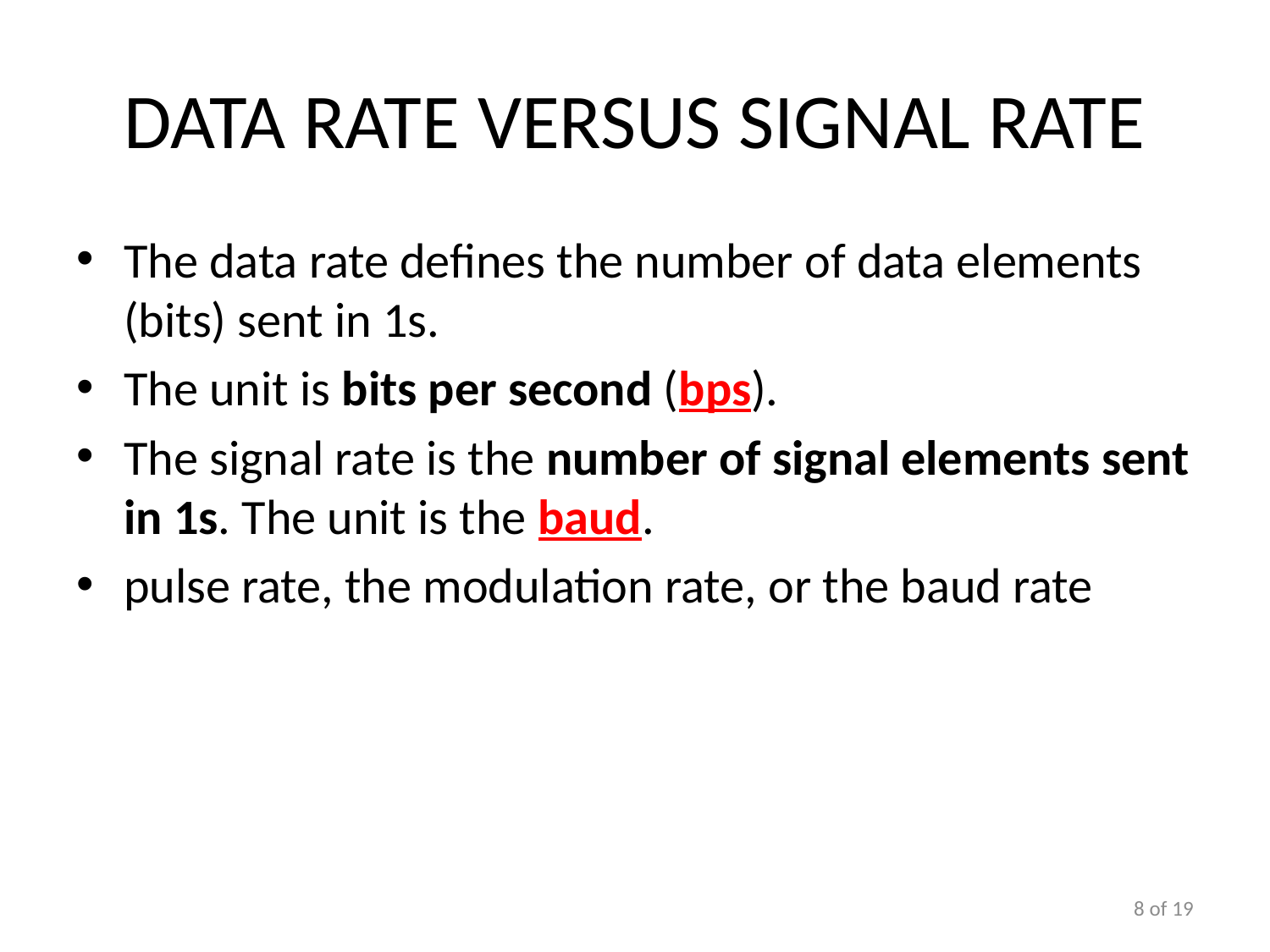

# Data Rate Versus Signal Rate
The data rate defines the number of data elements (bits) sent in 1s.
The unit is bits per second (bps).
The signal rate is the number of signal elements sent in 1s. The unit is the baud.
pulse rate, the modulation rate, or the baud rate
8 of 19